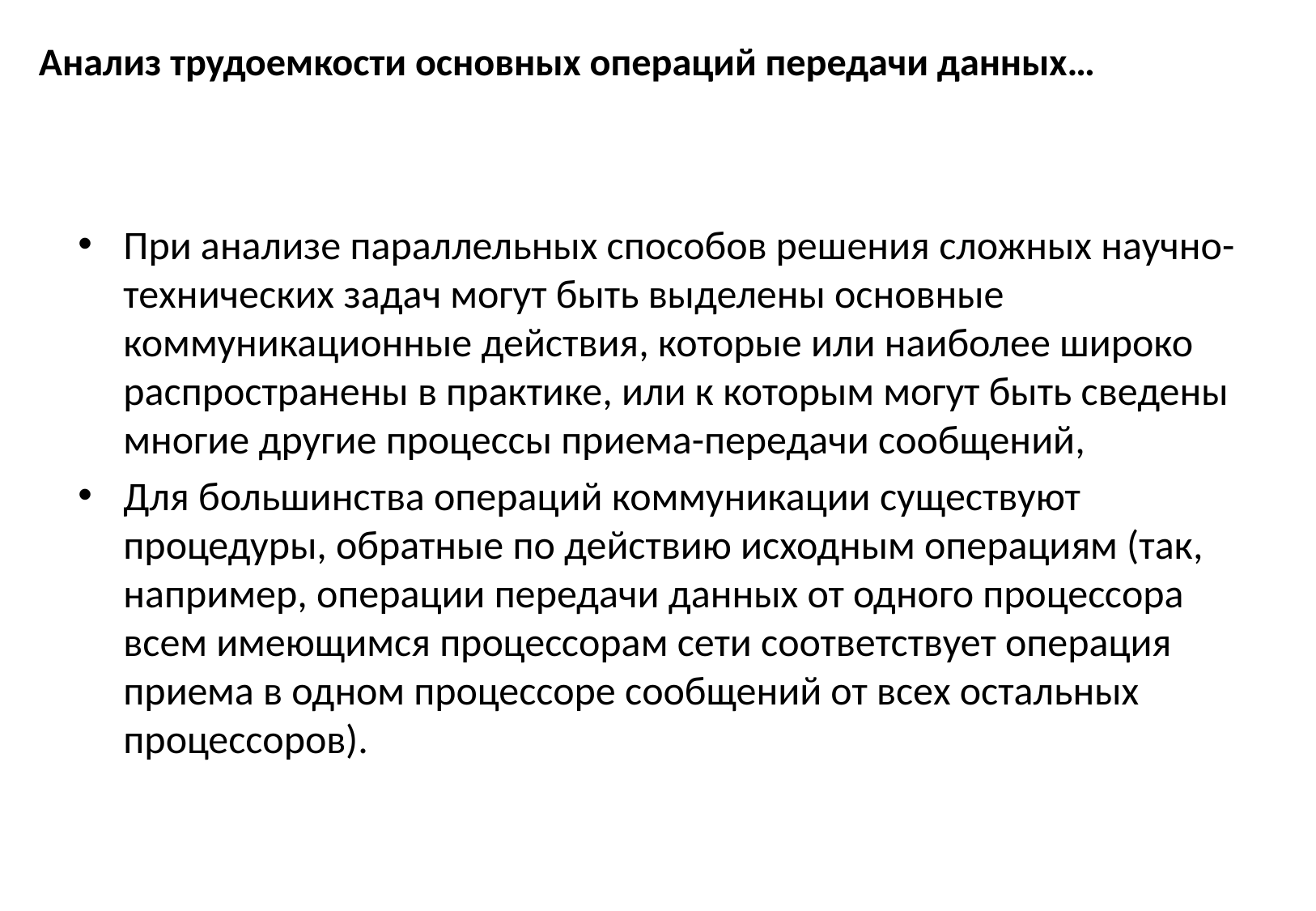

# Анализ трудоемкости основных операций передачи данных…
При анализе параллельных способов решения сложных научно-технических задач могут быть выделены основные коммуникационные действия, которые или наиболее широко распространены в практике, или к которым могут быть сведены многие другие процессы приема-передачи сообщений,
Для большинства операций коммуникации существуют процедуры, обратные по действию исходным операциям (так, например, операции передачи данных от одного процессора всем имеющимся процессорам сети соответствует операция приема в одном процессоре сообщений от всех остальных процессоров).